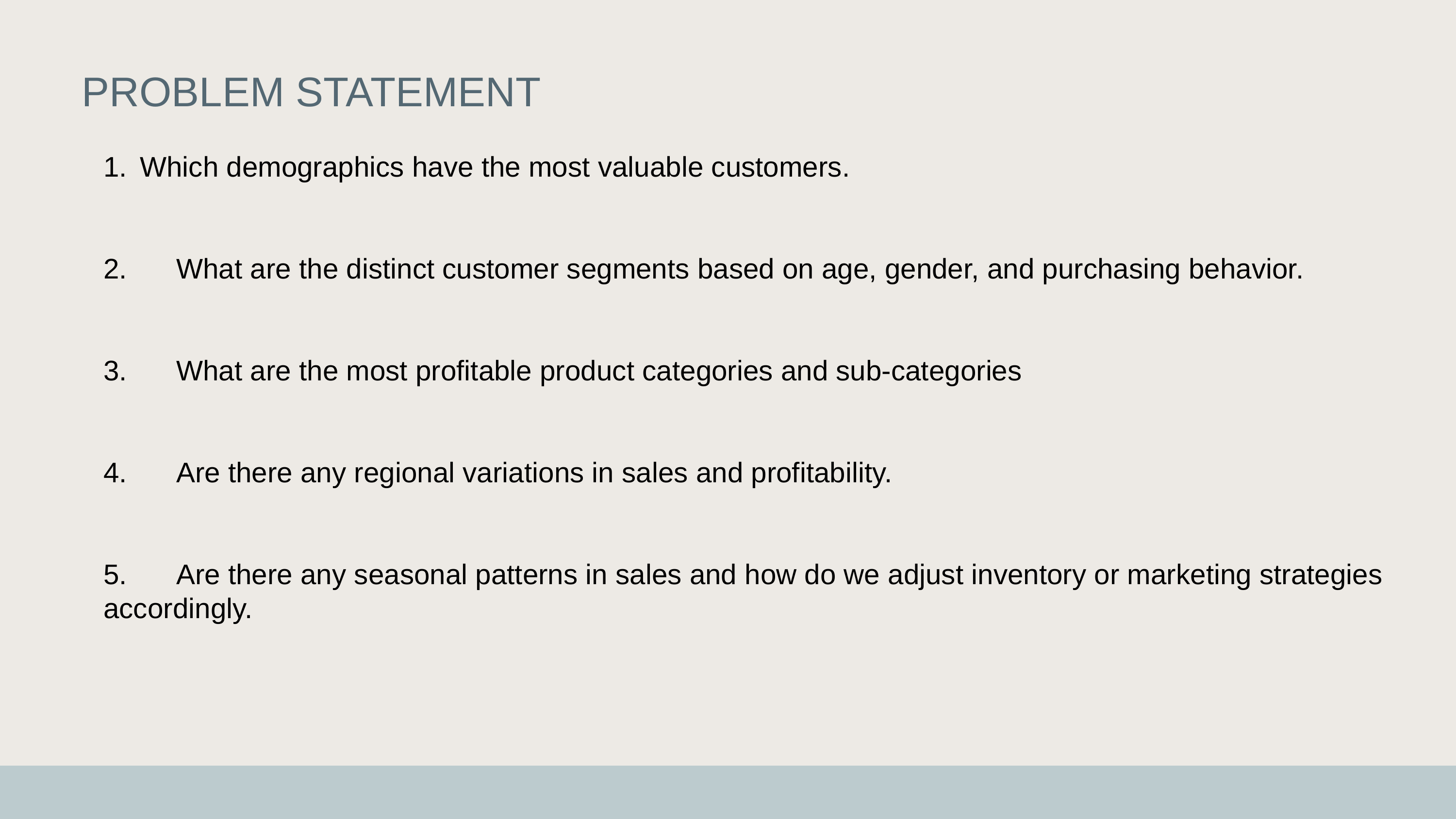

PROBLEM STATEMENT
Which demographics have the most valuable customers.

2.	What are the distinct customer segments based on age, gender, and purchasing behavior.

3.	What are the most profitable product categories and sub-categories

4.	Are there any regional variations in sales and profitability.

5.	Are there any seasonal patterns in sales and how do we adjust inventory or marketing strategies accordingly.